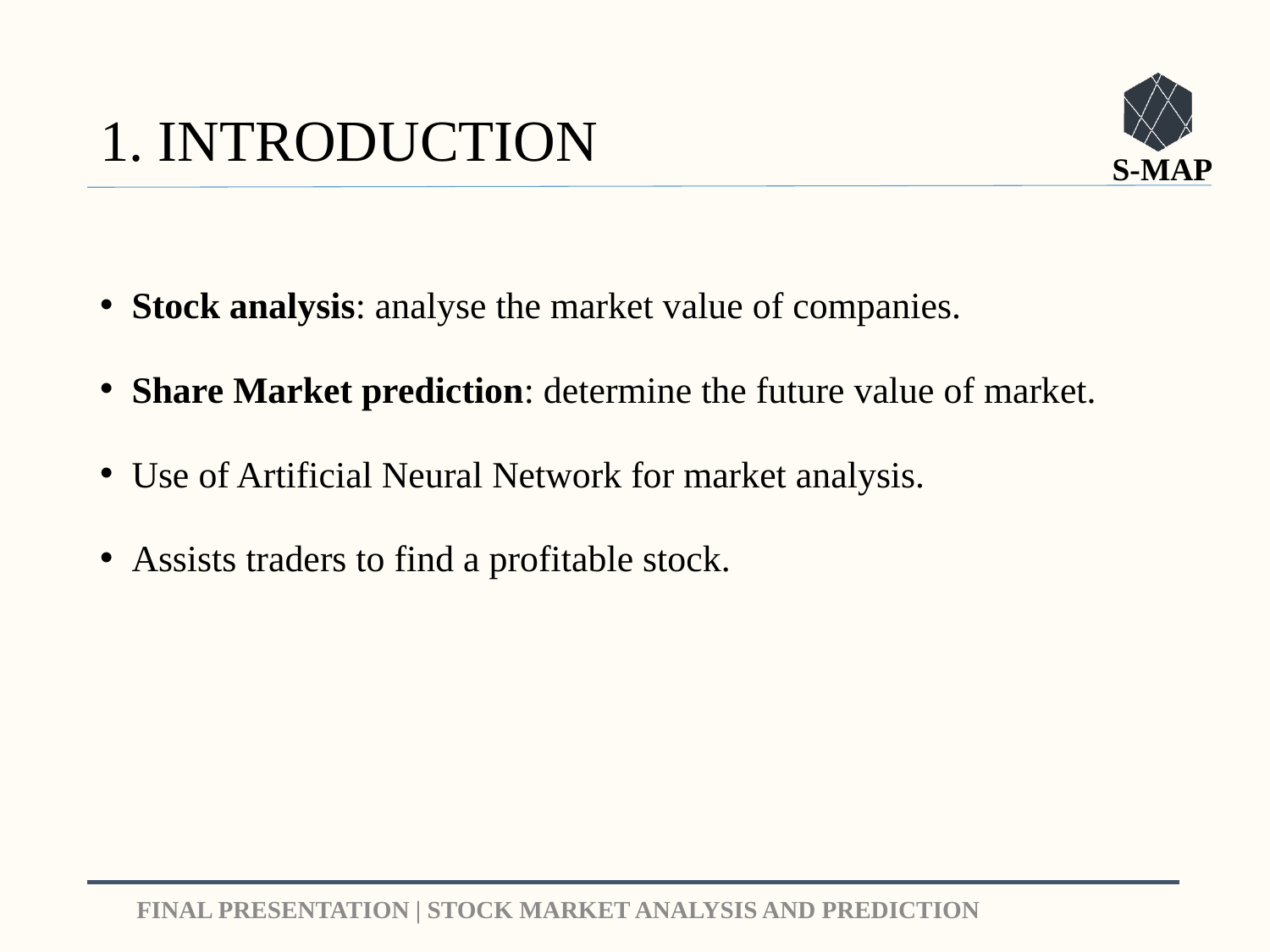

# 1. INTRODUCTION
Stock analysis: analyse the market value of companies.
Share Market prediction: determine the future value of market.
Use of Artificial Neural Network for market analysis.
Assists traders to find a profitable stock.

3
FINAL PRESENTATION | STOCK MARKET ANALYSIS AND PREDICTION